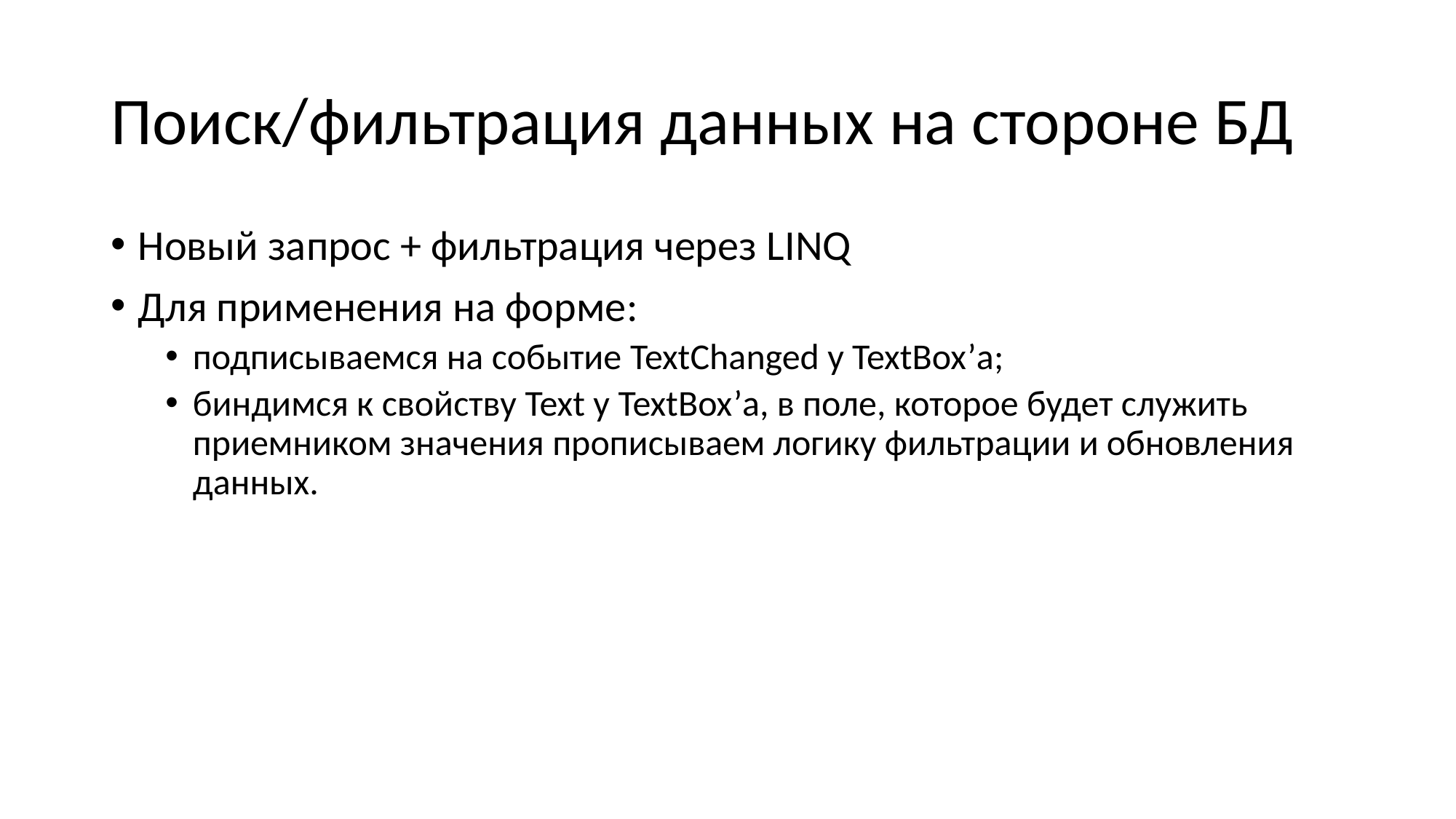

# Поиск/фильтрация данных на стороне БД
Новый запрос + фильтрация через LINQ
Для применения на форме:
подписываемся на событие TextChanged у TextBox’а;
биндимся к свойству Text у TextBox’а, в поле, которое будет служить приемником значения прописываем логику фильтрации и обновления данных.